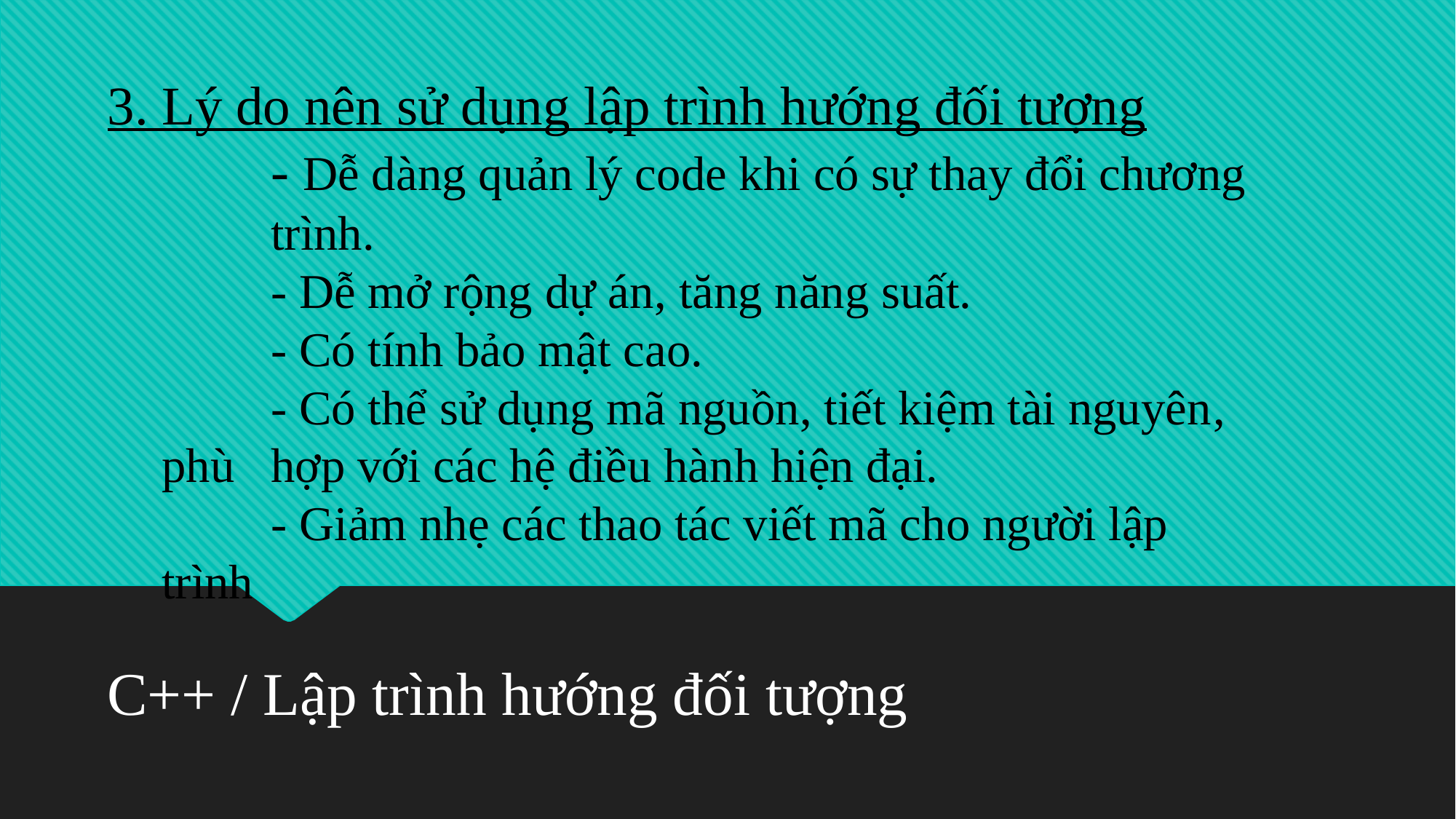

3. Lý do nên sử dụng lập trình hướng đối tượng
	- Dễ dàng quản lý code khi có sự thay đổi chương 	trình.
	- Dễ mở rộng dự án, tăng năng suất.
	- Có tính bảo mật cao.
	- Có thể sử dụng mã nguồn, tiết kiệm tài nguyên, phù 	hợp với các hệ điều hành hiện đại.
	- Giảm nhẹ các thao tác viết mã cho người lập trình

C++ / Lập trình hướng đối tượng